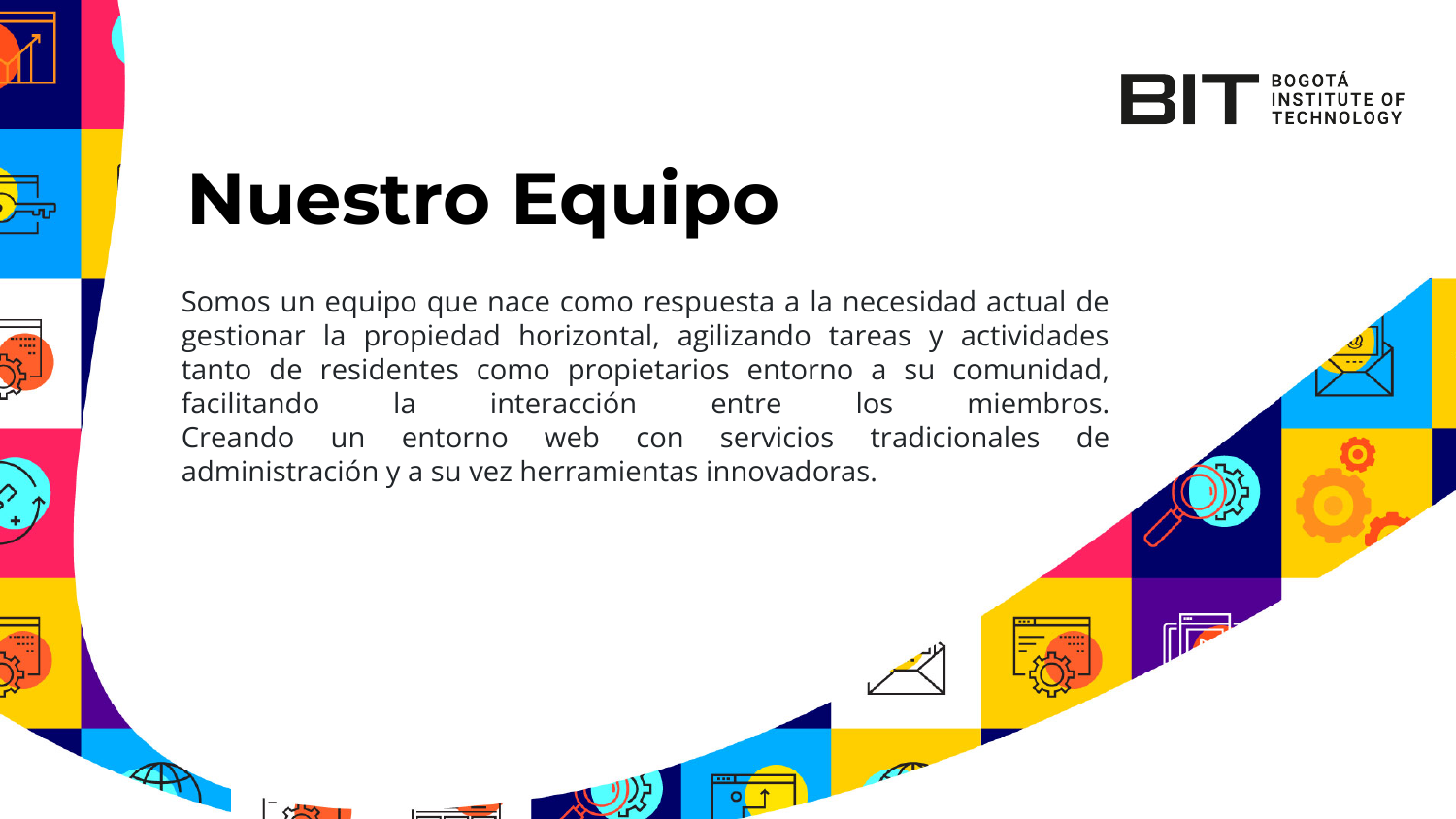

# Nuestro Equipo
Somos un equipo que nace como respuesta a la necesidad actual de gestionar la propiedad horizontal, agilizando tareas y actividades tanto de residentes como propietarios entorno a su comunidad, facilitando la interacción entre los miembros.
Creando un entorno web con servicios tradicionales de administración y a su vez herramientas innovadoras.